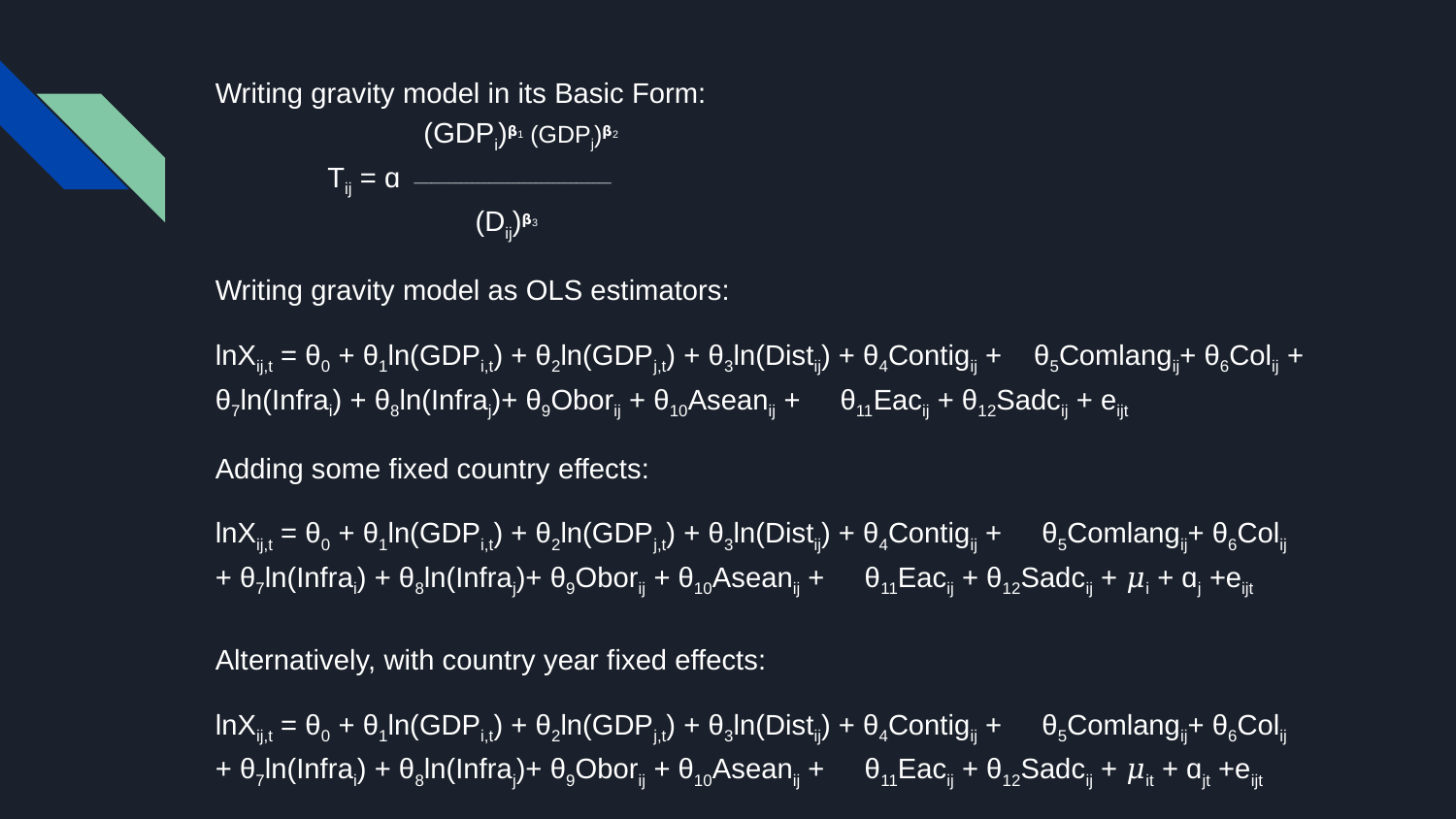

Writing gravity model in its Basic Form:
                          (GDPi)𝝱1 (GDPj)𝝱2
                      Tij = ɑ    __________________________________
                                                   (Dij)𝝱3

Writing gravity model as OLS estimators:

lnXij,t = θ0 + θ1ln(GDPi,t) + θ2ln(GDPj,t) + θ3ln(Distij) + θ4Contigij +    θ5Comlangij+ θ6Colij + θ7ln(Infrai) + θ8ln(Infraj)+ θ9Oborij + θ10Aseanij +     θ11Eacij + θ12Sadcij + eijt

Adding some fixed country effects:

lnXij,t = θ0 + θ1ln(GDPi,t) + θ2ln(GDPj,t) + θ3ln(Distij) + θ4Contigij +     θ5Comlangij+ θ6Colij + θ7ln(Infrai) + θ8ln(Infraj)+ θ9Oborij + θ10Aseanij +     θ11Eacij + θ12Sadcij + 𝜇i + ɑj +eijt

Alternatively, with country year fixed effects:

lnXij,t = θ0 + θ1ln(GDPi,t) + θ2ln(GDPj,t) + θ3ln(Distij) + θ4Contigij +     θ5Comlangij+ θ6Colij + θ7ln(Infrai) + θ8ln(Infraj)+ θ9Oborij + θ10Aseanij +     θ11Eacij + θ12Sadcij + 𝜇it + ɑjt +eijt